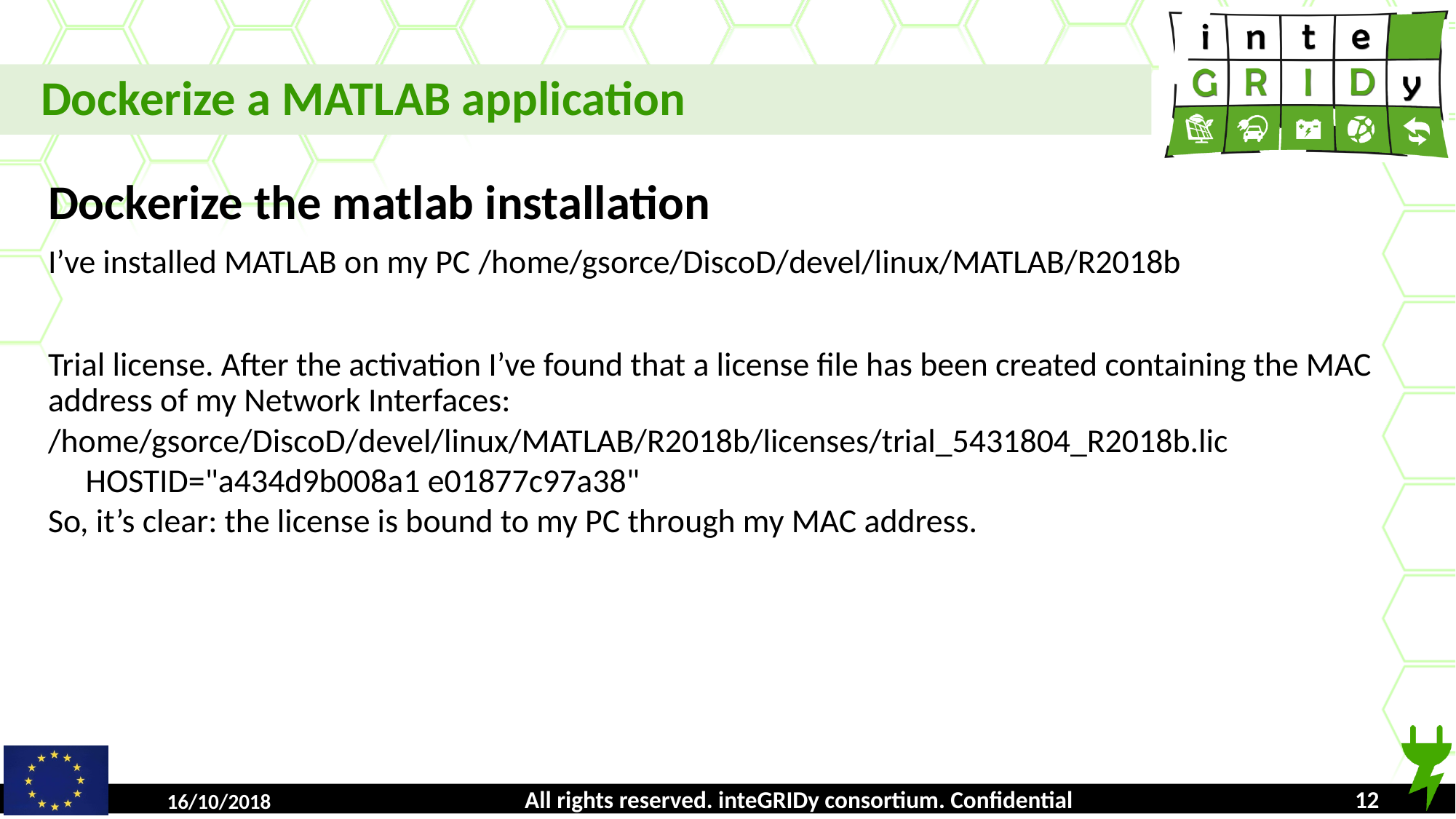

Dockerize a MATLAB application
Dockerize the matlab installation
I’ve installed MATLAB on my PC /home/gsorce/DiscoD/devel/linux/MATLAB/R2018b

Trial license. After the activation I’ve found that a license file has been created containing the MAC address of my Network Interfaces:
/home/gsorce/DiscoD/devel/linux/MATLAB/R2018b/licenses/trial_5431804_R2018b.lic
     HOSTID="a434d9b008a1 e01877c97a38"
So, it’s clear: the license is bound to my PC through my MAC address.

All rights reserved. inteGRIDy consortium. Confidential
16/10/2018
12